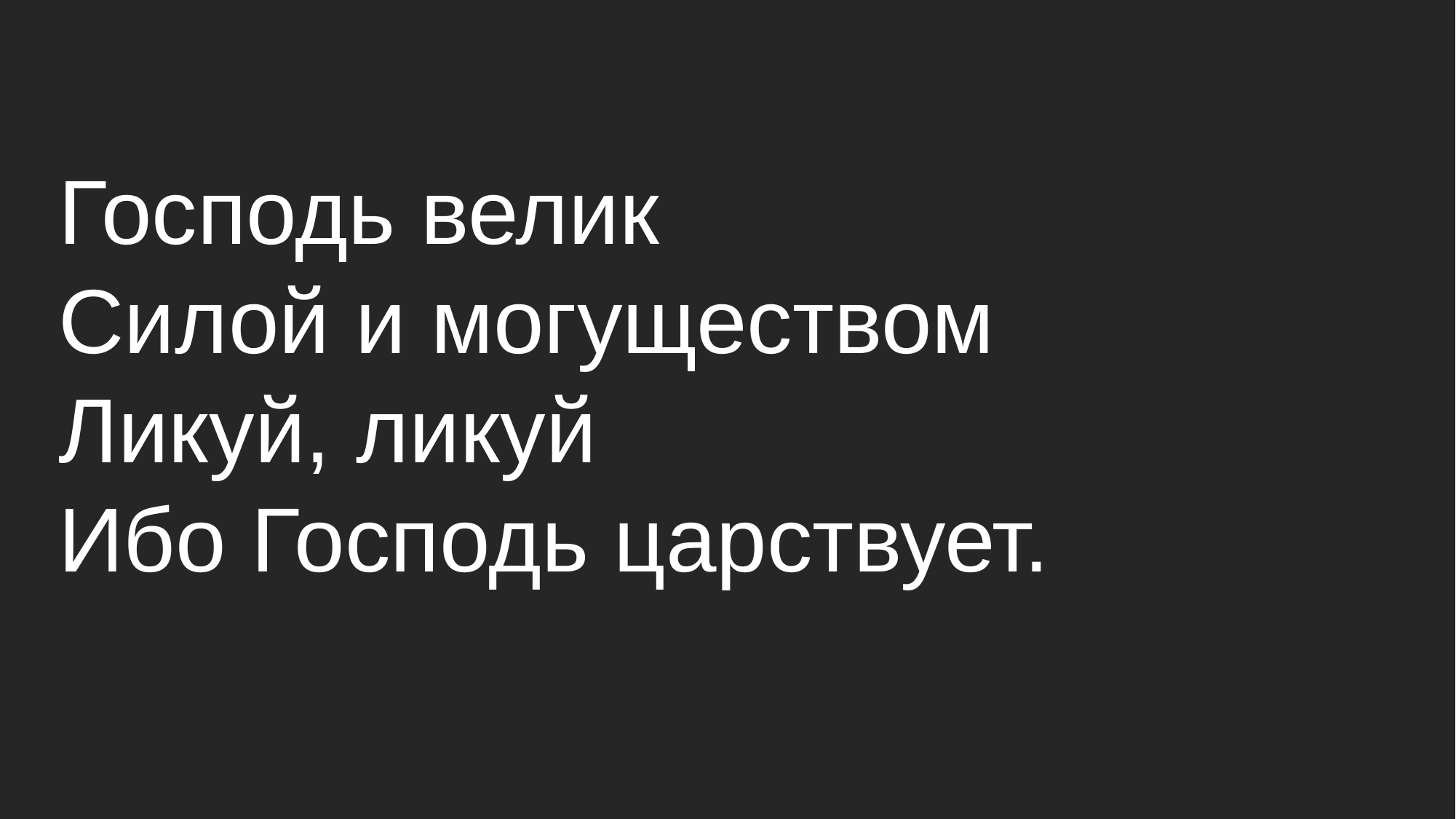

Господь велик
Силой и могуществом
Ликуй, ликуй
Ибо Господь царствует.